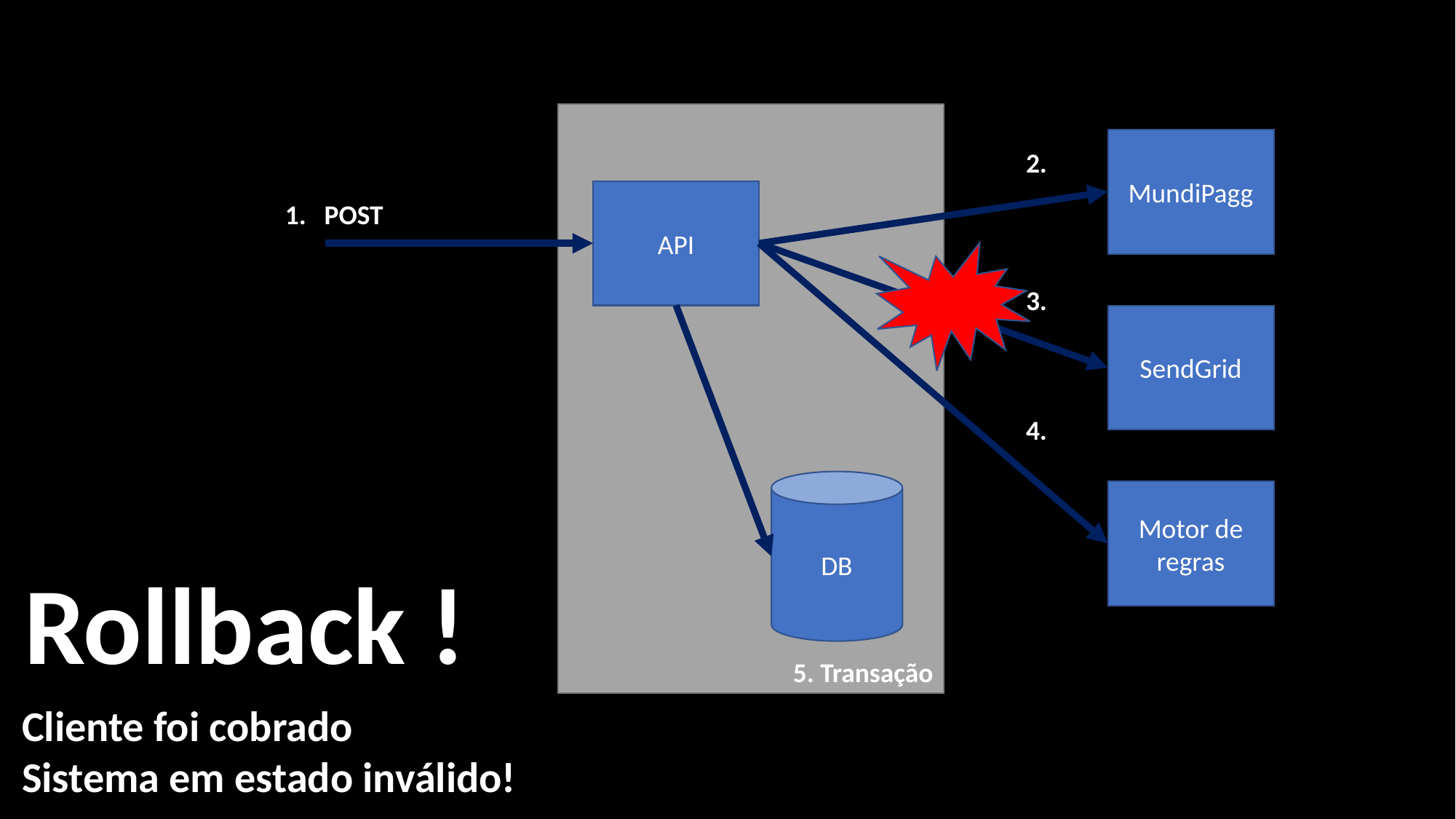

5. Transação
MundiPagg
2.
API
1.
POST

3.
SendGrid
4.
DB
Motor de regras
Rollback !
Cliente foi cobrado
Sistema em estado inválido!